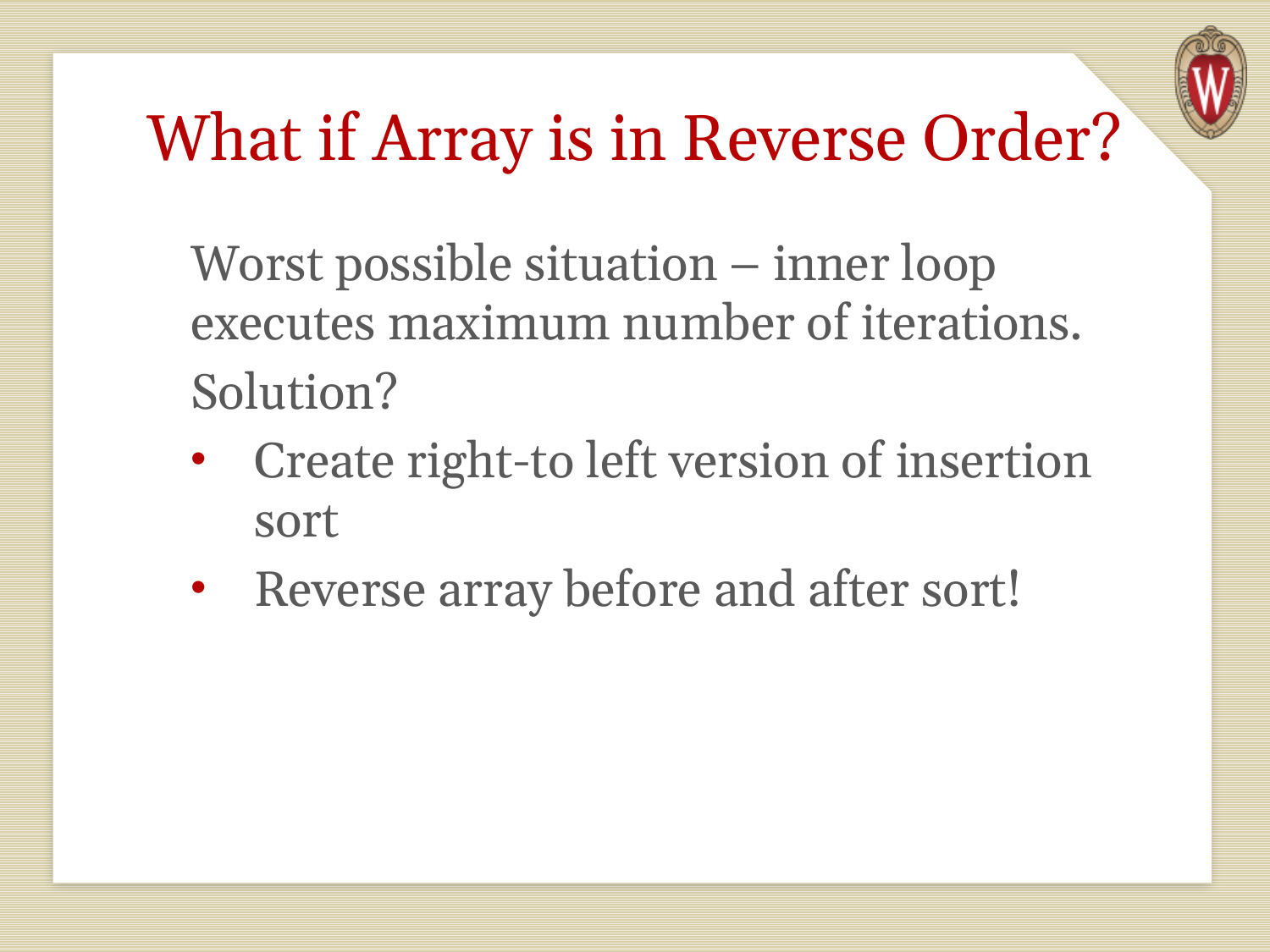

# What if Array is in Reverse Order?
Worst possible situation – inner loop executes maximum number of iterations.
Solution?
Create right-to left version of insertion sort
Reverse array before and after sort!